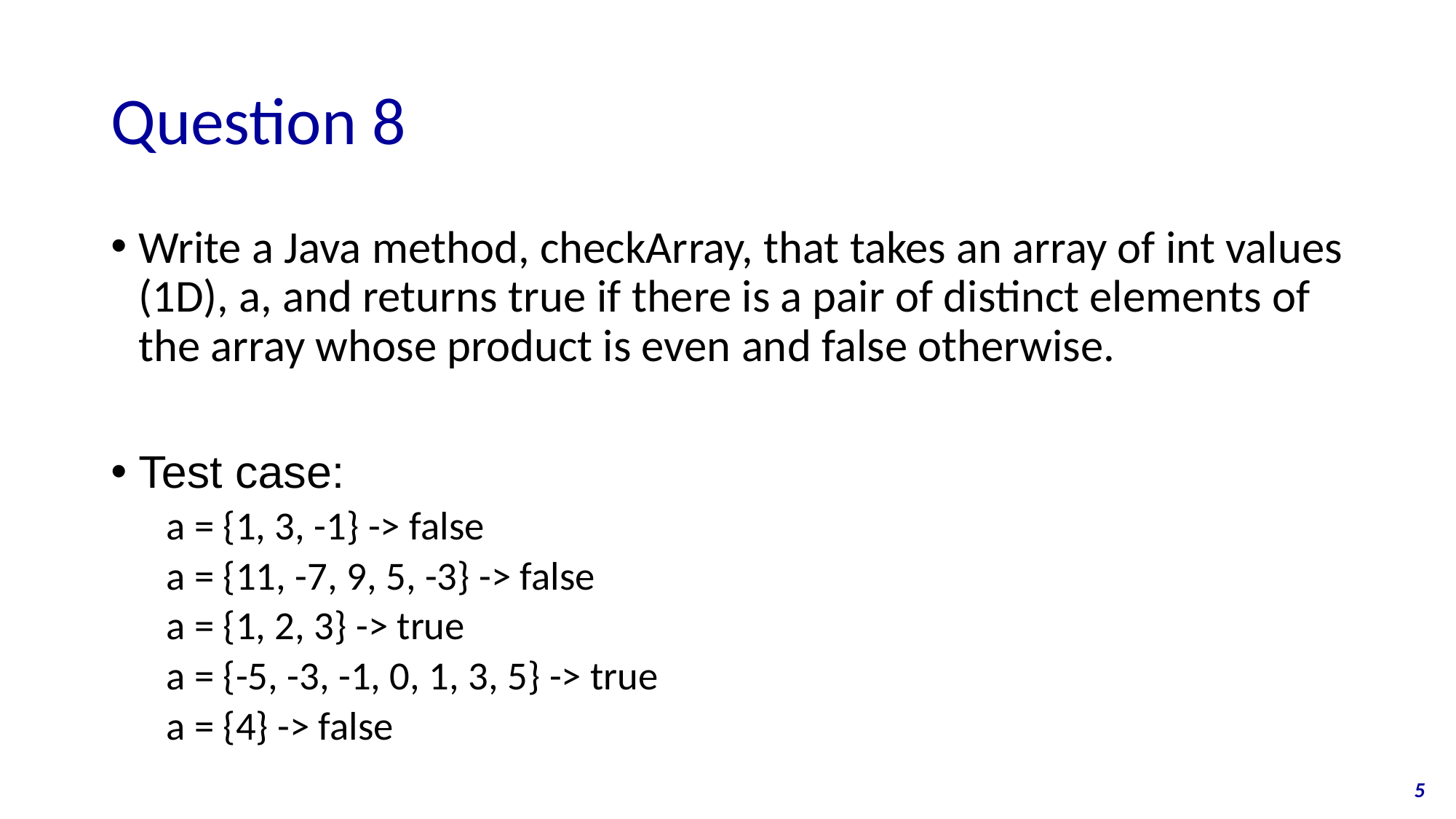

# Question 8
Write a Java method, checkArray, that takes an array of int values (1D), a, and returns true if there is a pair of distinct elements of the array whose product is even and false otherwise.

Test case:
a = {1, 3, -1} -> false
a = {11, -7, 9, 5, -3} -> false
a = {1, 2, 3} -> true
a = {-5, -3, -1, 0, 1, 3, 5} -> true
a = {4} -> false
5